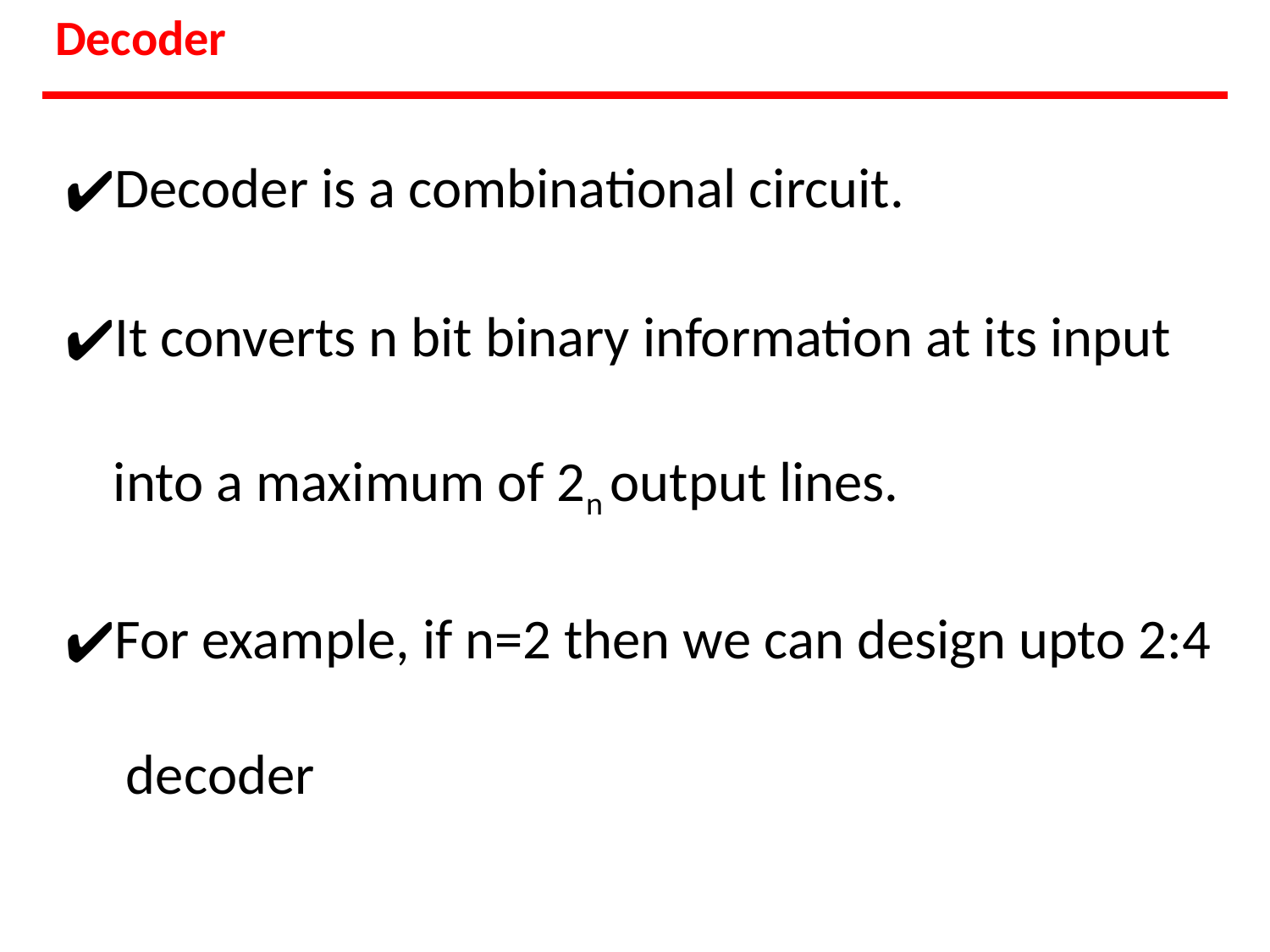

Decoder

Decoder is a combinational circuit.
It converts n bit binary information at its input  into a maximum of 2n output lines.
For example, if n=2 then we can design upto 2:4  decoder